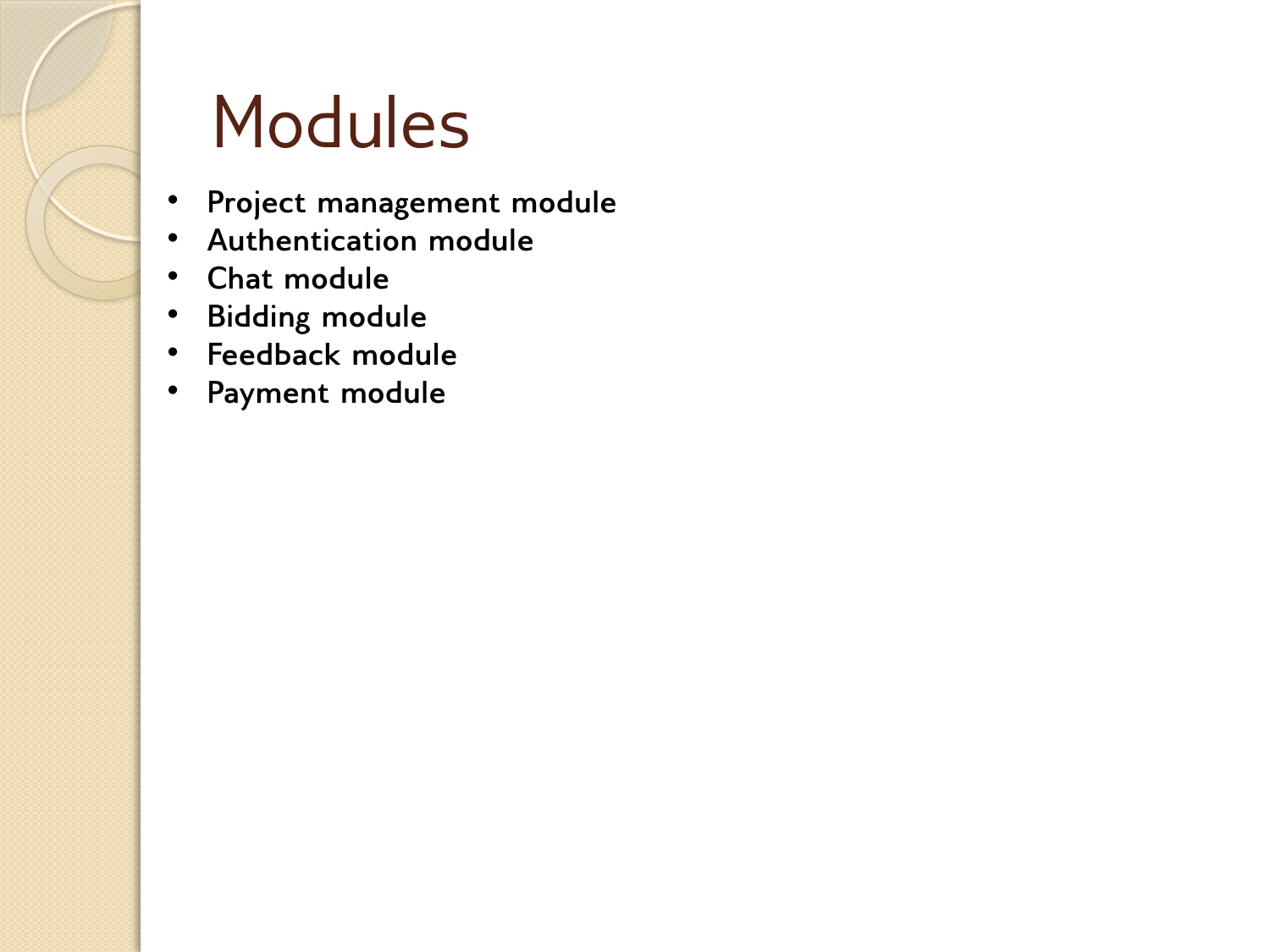

# Modules
Project management module
Authentication module
Chat module
Bidding module
Feedback module
Payment module